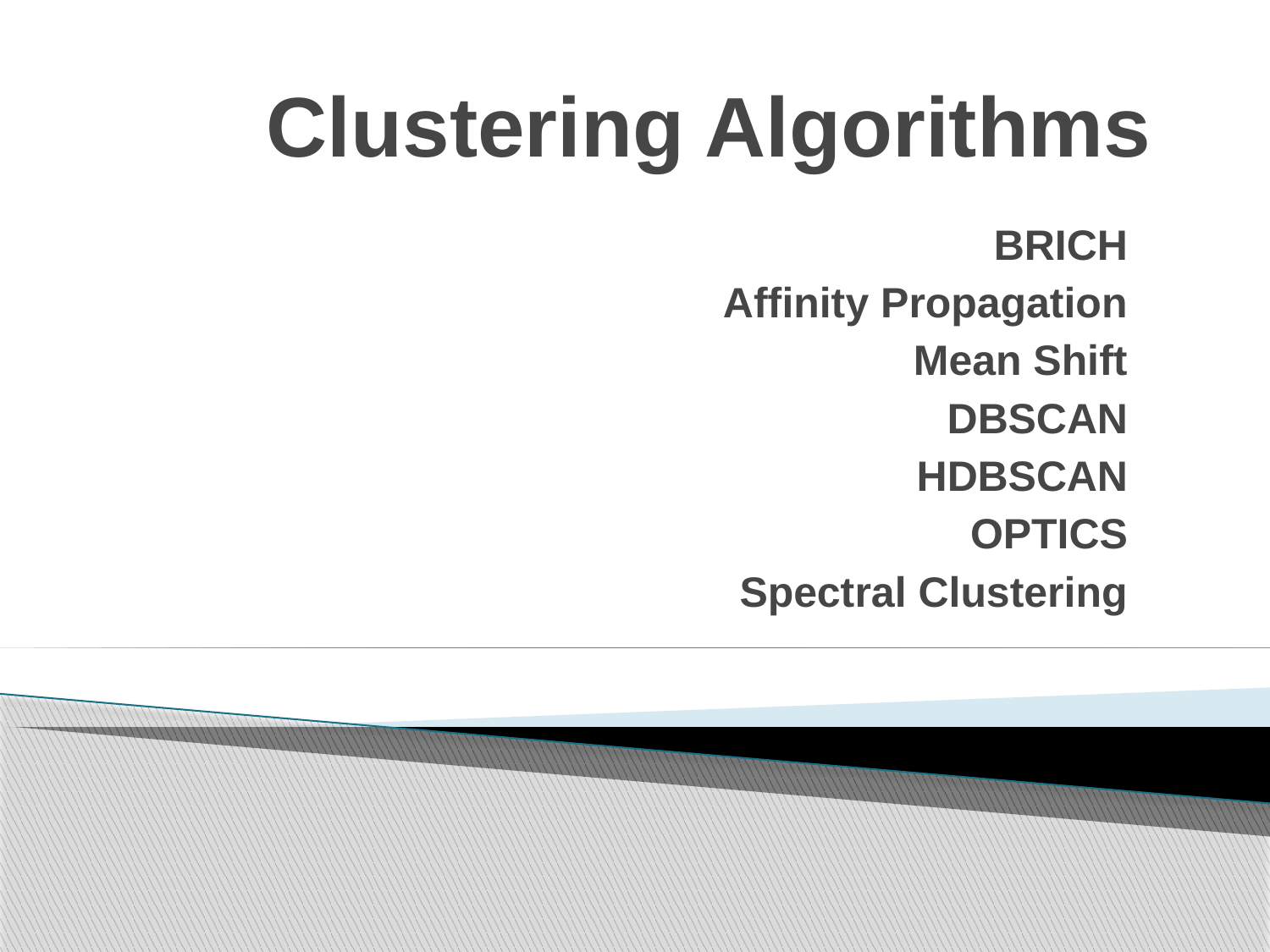

# Clustering Algorithms
BRICH
Affinity Propagation
Mean Shift
DBSCAN
HDBSCAN
OPTICS
Spectral Clustering